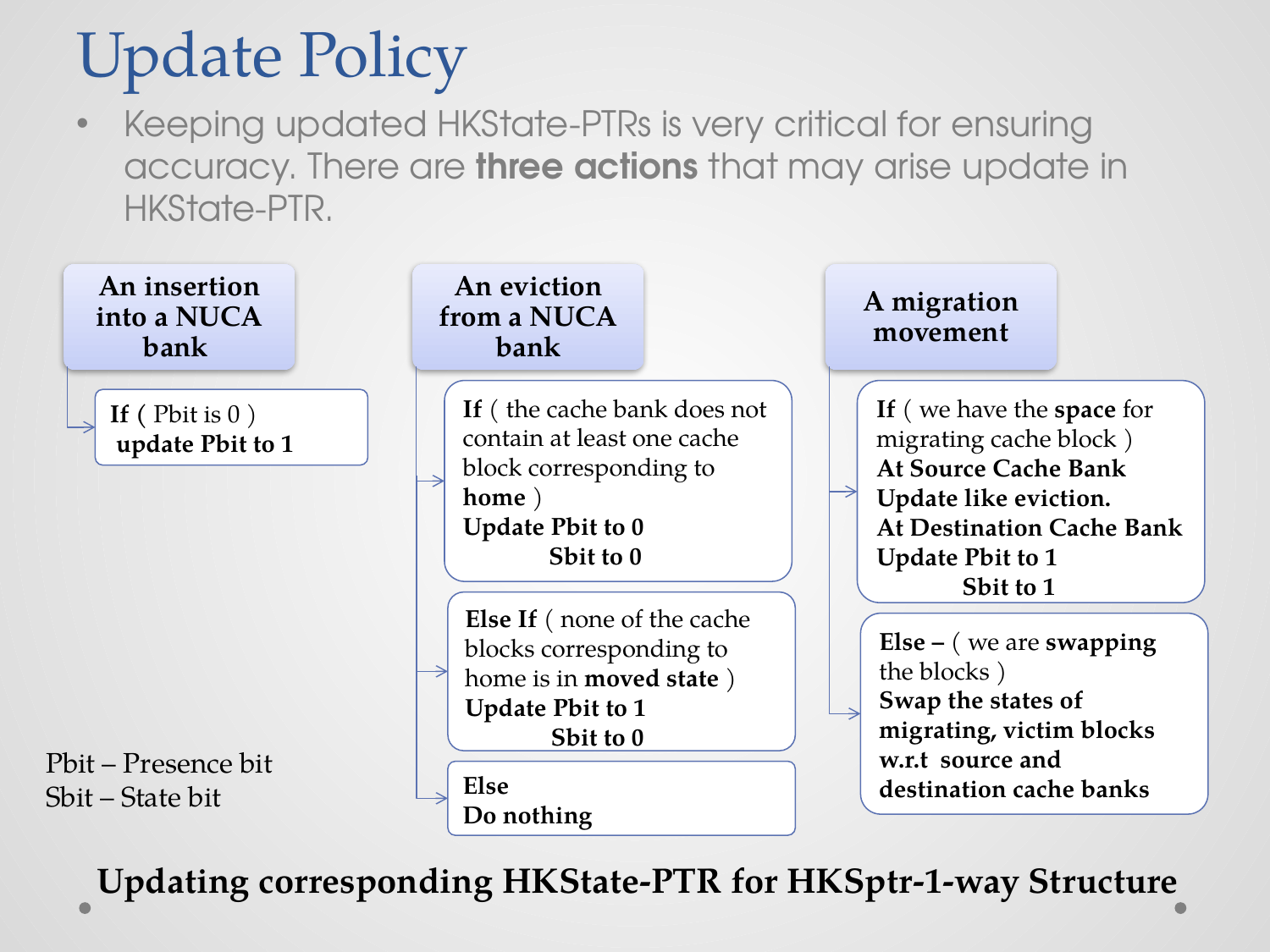

# Update Policy
Keeping updated HKState-PTRs is very critical for ensuring accuracy. There are three actions that may arise update in HKState-PTR.

An insertion into a NUCA bank

An eviction from a NUCA bank

A migration movement
If ( we have the space for migrating cache block )
At Source Cache Bank Update like eviction.
At Destination Cache Bank
Update Pbit to 1
              Sbit to 1

If ( Pbit is 0 )
 update Pbit to 1
If ( the cache bank does not contain at least one cache block corresponding to home )
Update Pbit to 0
              Sbit to 0
Else If ( none of the cache blocks corresponding to home is in moved state )
Update Pbit to 1
              Sbit to 0
Else – ( we are swapping the blocks )
Swap the states of migrating, victim blocks w.r.t  source and destination cache banks
Else
Do nothing

Pbit – Presence bit
Sbit – State bit
Updating corresponding HKState-PTR for HKSptr-1-way Structure